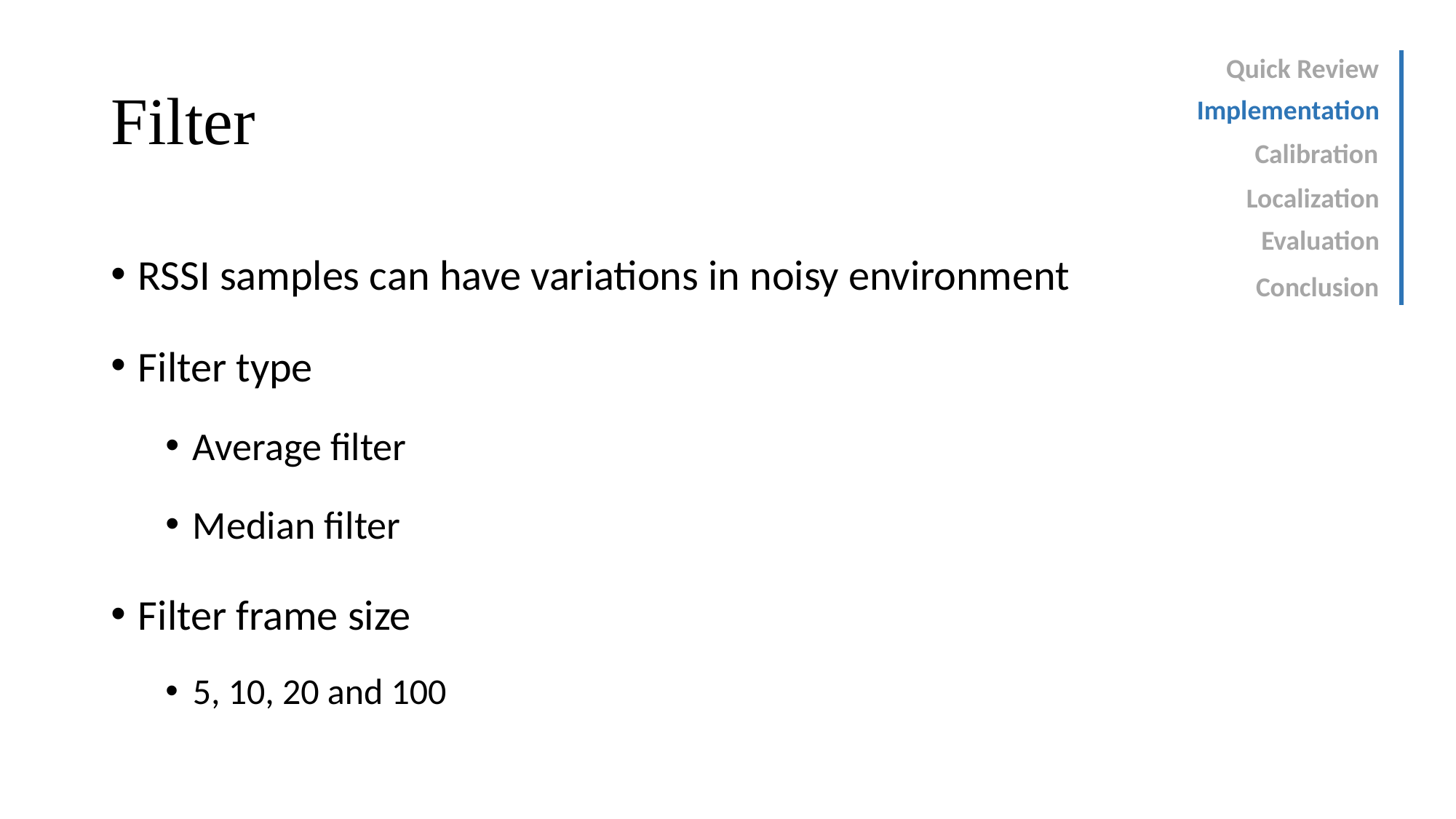

# Filter
Quick Review
Implementation
Calibration
Localization
Evaluation
Conclusion
RSSI samples can have variations in noisy environment
Filter type
Average filter
Median filter
Filter frame size
5, 10, 20 and 100